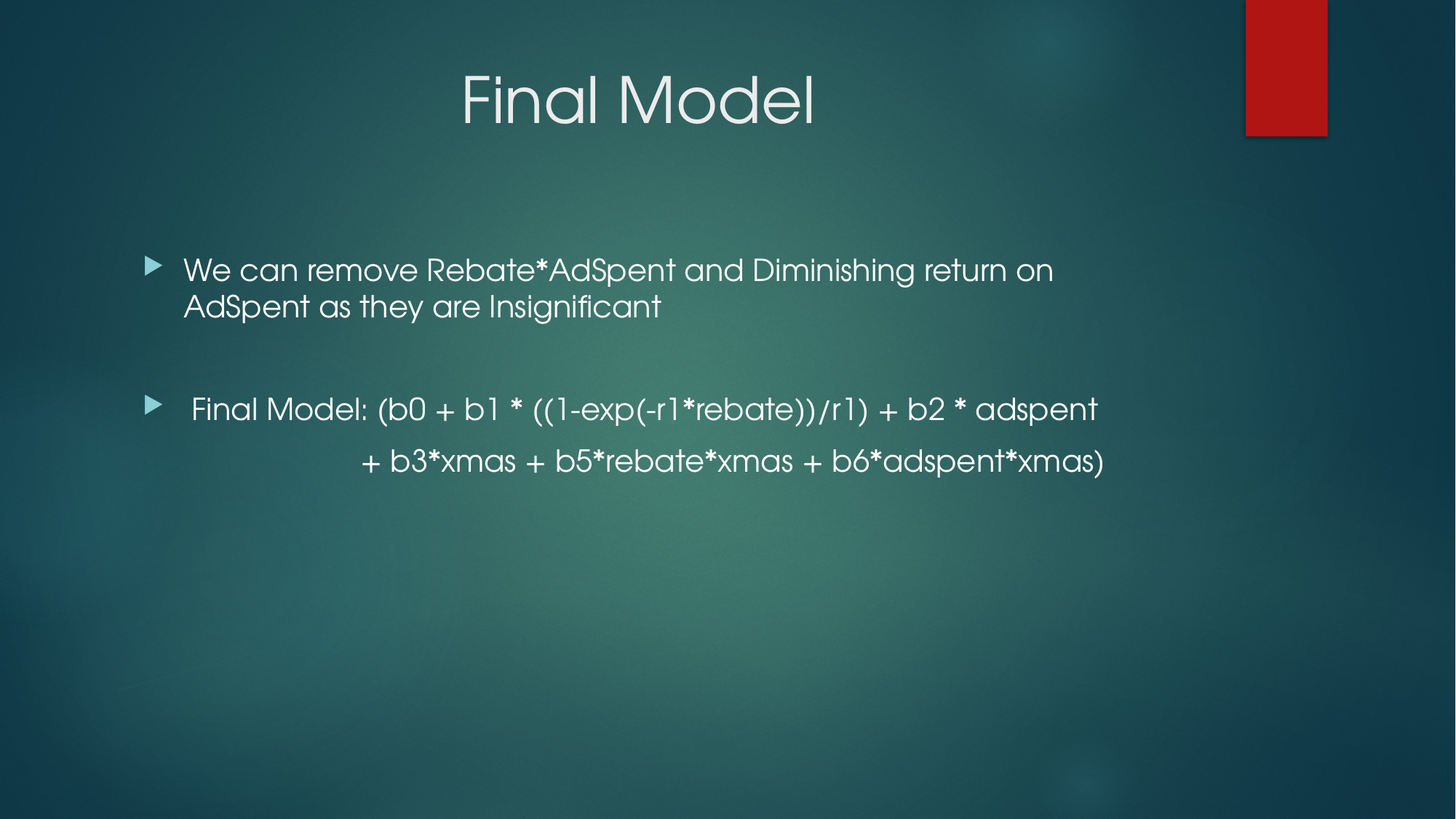

# Final Model
We can remove Rebate*AdSpent and Diminishing return on AdSpent as they are Insignificant

 Final Model: (b0 + b1 * ((1-exp(-r1*rebate))/r1) + b2 * adspent
                          + b3*xmas + b5*rebate*xmas + b6*adspent*xmas)